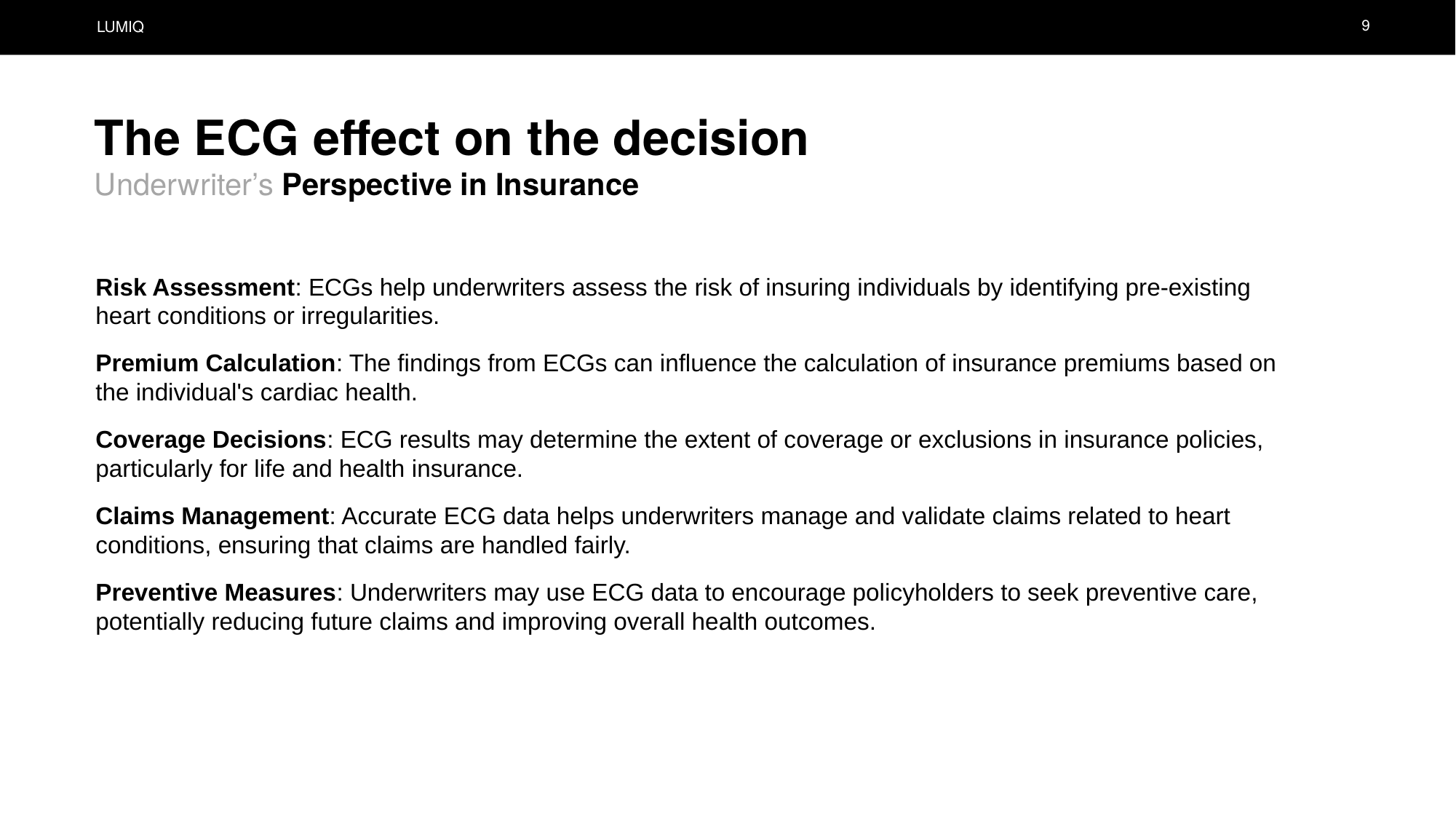

9
The ECG effect on the decision
Underwriter’s Perspective in Insurance
Risk Assessment: ECGs help underwriters assess the risk of insuring individuals by identifying pre-existing heart conditions or irregularities.
Premium Calculation: The findings from ECGs can influence the calculation of insurance premiums based on the individual's cardiac health.
Coverage Decisions: ECG results may determine the extent of coverage or exclusions in insurance policies, particularly for life and health insurance.
Claims Management: Accurate ECG data helps underwriters manage and validate claims related to heart conditions, ensuring that claims are handled fairly.
Preventive Measures: Underwriters may use ECG data to encourage policyholders to seek preventive care, potentially reducing future claims and improving overall health outcomes.